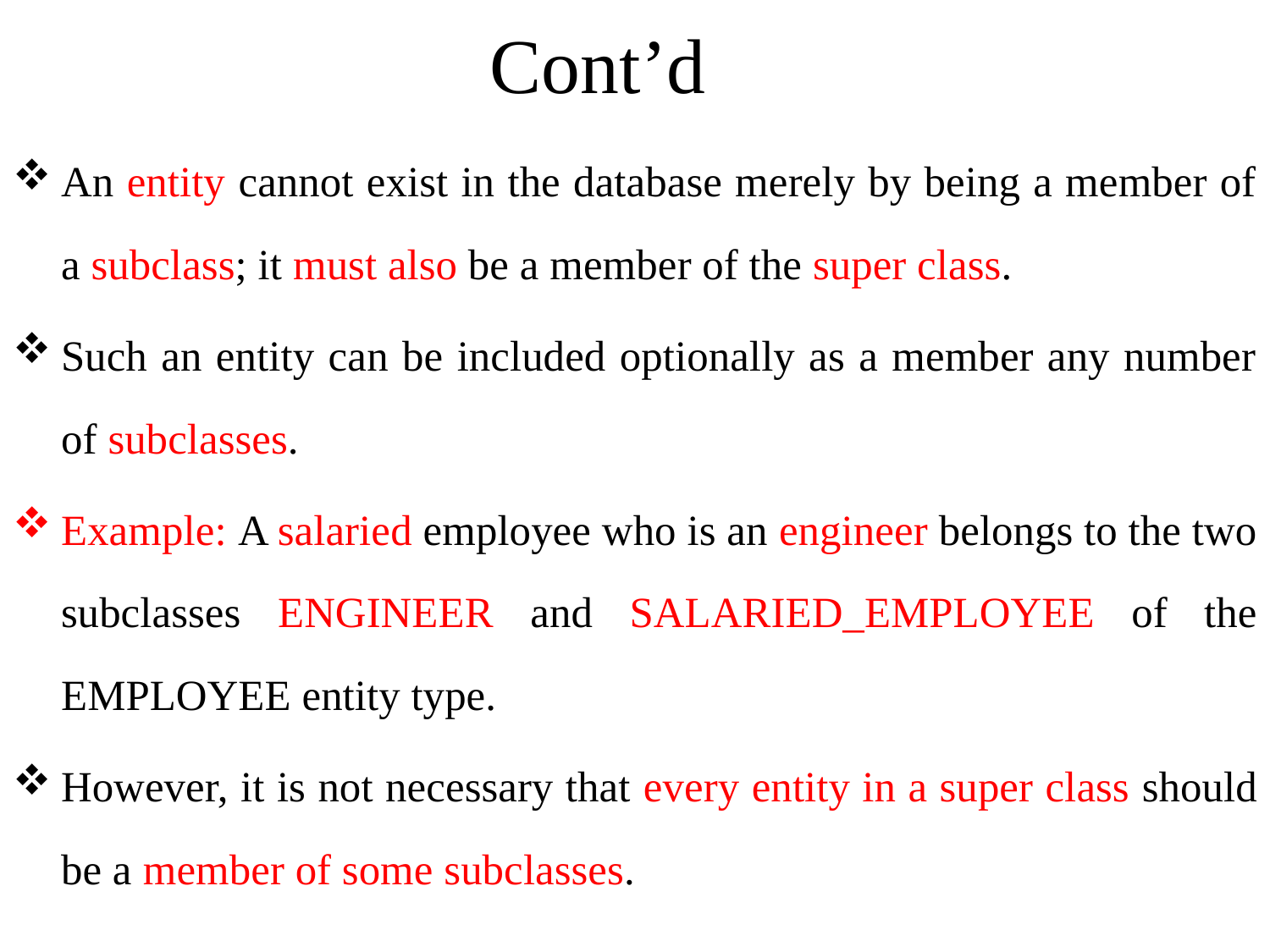

Cont’d
An entity cannot exist in the database merely by being a member of a subclass; it must also be a member of the super class.
Such an entity can be included optionally as a member any number of subclasses.
Example: A salaried employee who is an engineer belongs to the two subclasses ENGINEER and SALARIED_EMPLOYEE of the EMPLOYEE entity type.
However, it is not necessary that every entity in a super class should be a member of some subclasses.